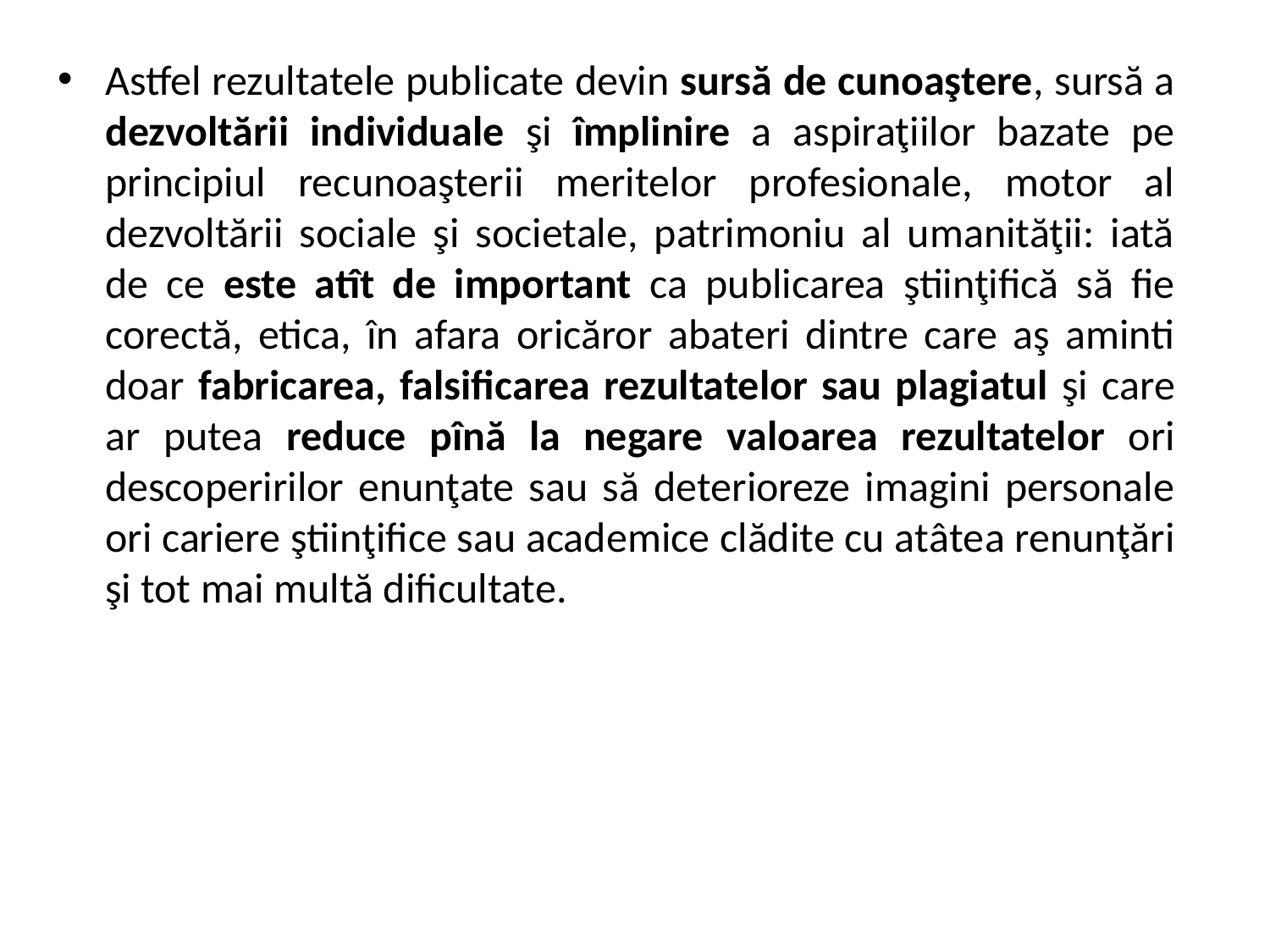

Astfel rezultatele publicate devin sursă de cunoaştere, sursă a dezvoltării individuale şi împlinire a aspiraţiilor bazate pe principiul recunoaşterii meritelor profesionale, motor al dezvoltării sociale şi societale, patrimoniu al umanităţii: iată de ce este atît de important ca publicarea ştiinţifică să fie corectă, etica, în afara oricăror abateri dintre care aş aminti doar fabricarea, falsificarea rezultatelor sau plagiatul şi care ar putea reduce pînă la negare valoarea rezultatelor ori descoperirilor enunţate sau să deterioreze imagini personale ori cariere ştiinţifice sau academice clădite cu atâtea renunţări şi tot mai multă dificultate.